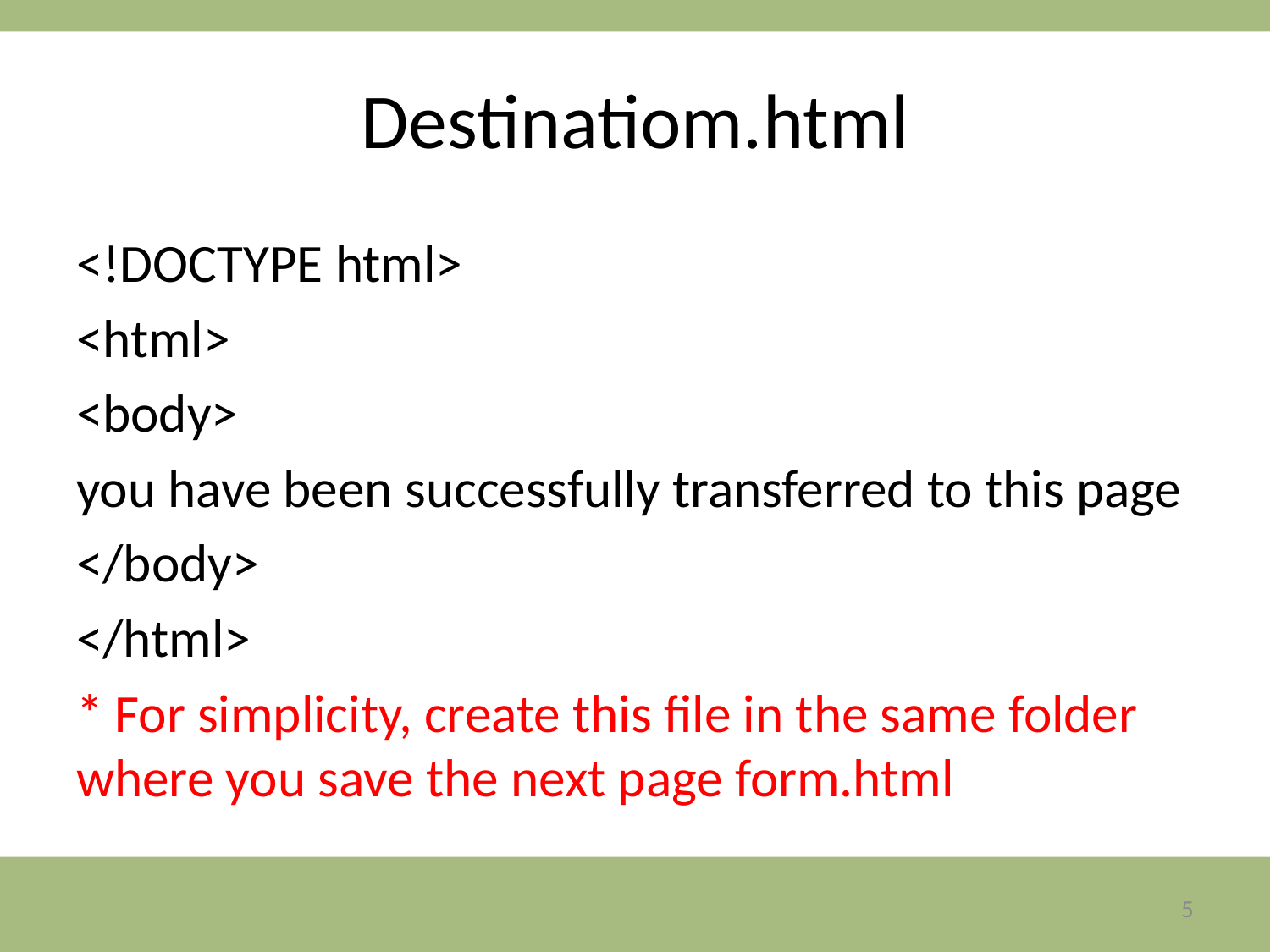

# Destinatiom.html
<!DOCTYPE html>
<html>
<body>
you have been successfully transferred to this page
</body>
</html>
* For simplicity, create this file in the same folder where you save the next page form.html
5